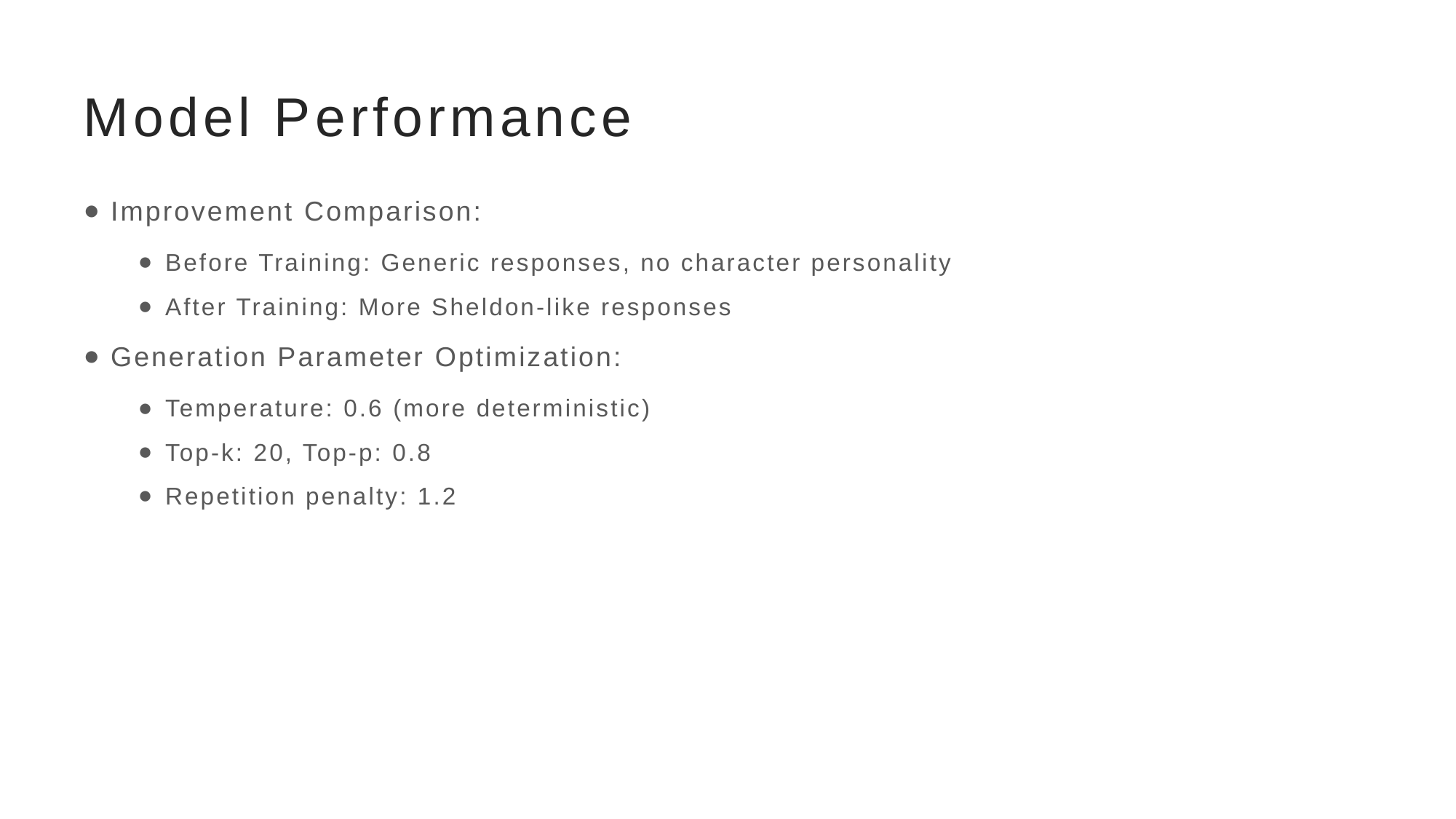

# Model Performance
Improvement Comparison:
Before Training: Generic responses, no character personality
After Training: More Sheldon-like responses
Generation Parameter Optimization:
Temperature: 0.6 (more deterministic)
Top-k: 20, Top-p: 0.8
Repetition penalty: 1.2